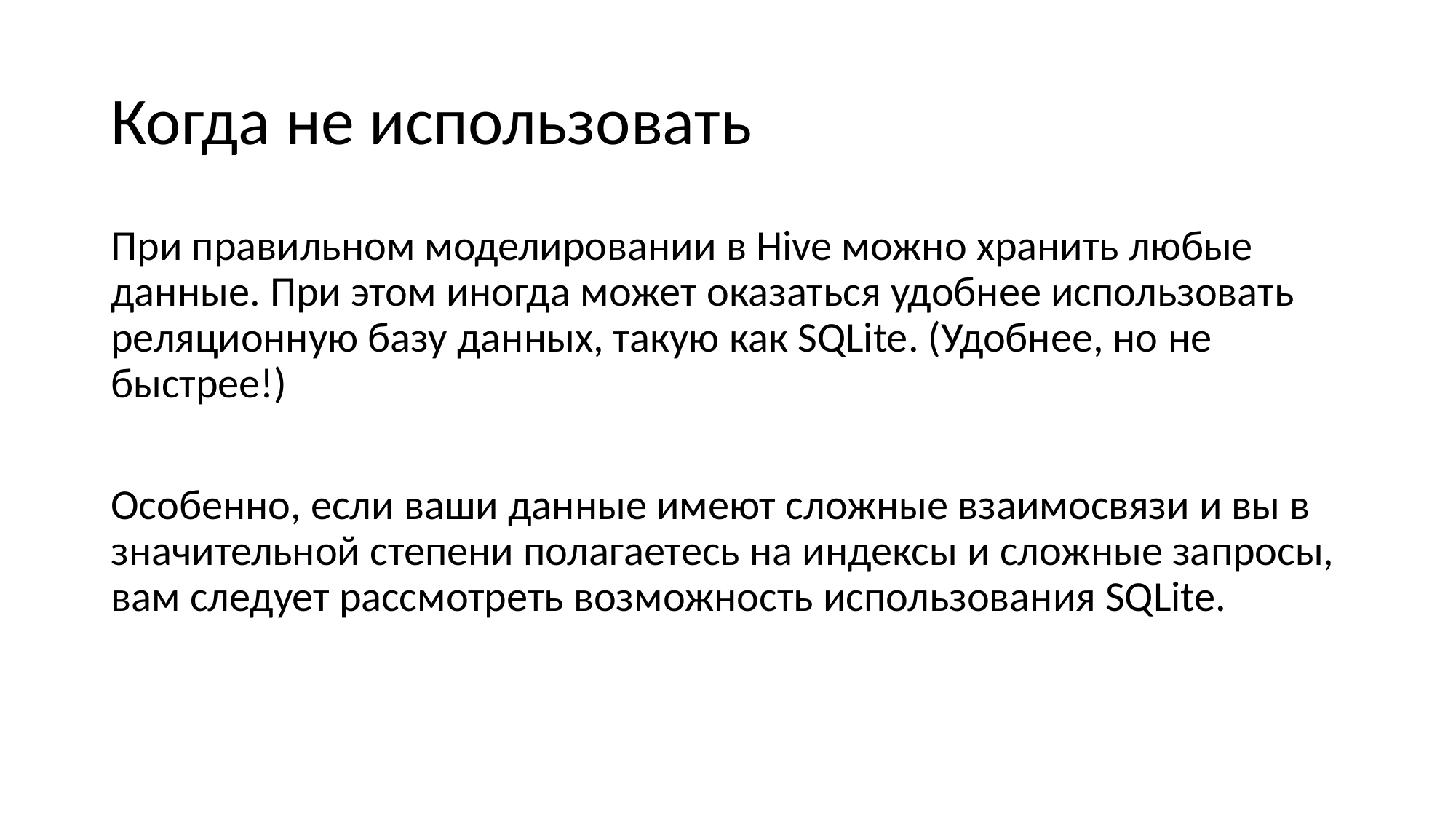

# Когда не использовать
При правильном моделировании в Hive можно хранить любые данные. При этом иногда может оказаться удобнее использовать реляционную базу данных, такую как SQLite. (Удобнее, но не быстрее!)

Особенно, если ваши данные имеют сложные взаимосвязи и вы в значительной степени полагаетесь на индексы и сложные запросы, вам следует рассмотреть возможность использования SQLite.